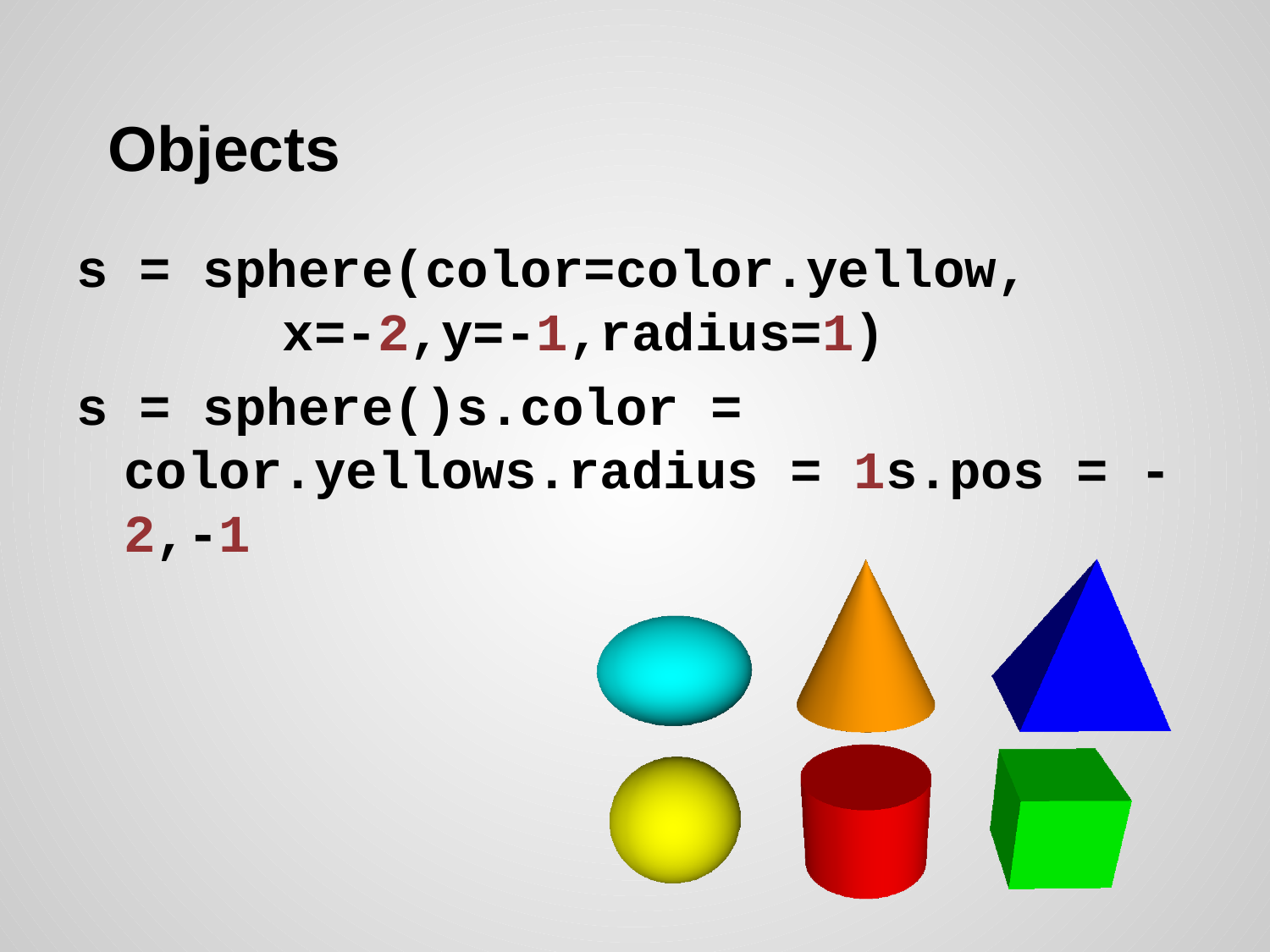

# Objects
s = sphere(color=color.yellow,           x=-2,y=-1,radius=1)
s = sphere()s.color = color.yellows.radius = 1s.pos = -2,-1